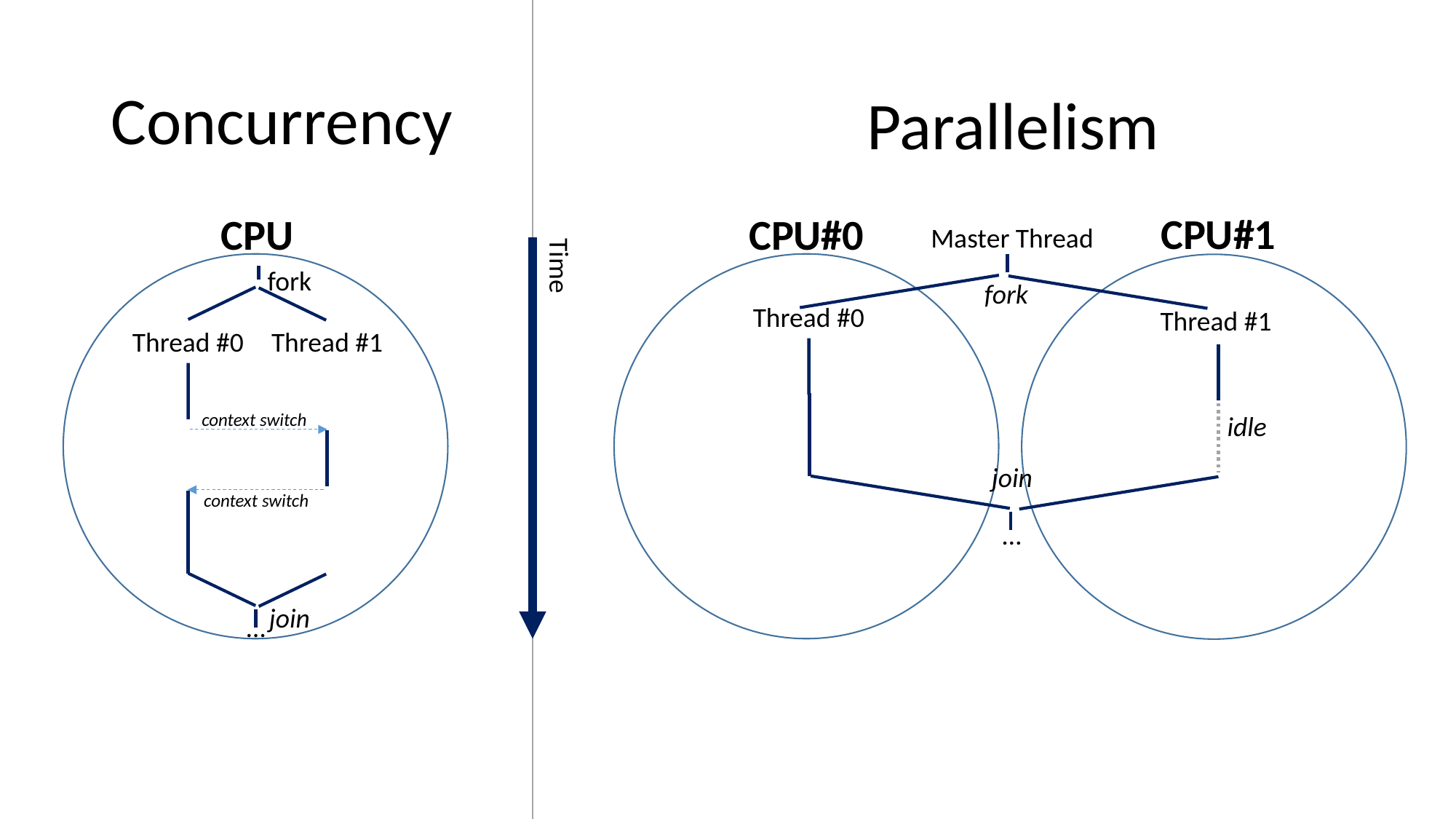

# Concurrency
Parallelism
CPU#1
CPU
CPU#0
Master Thread
Time

fork
fork
Thread #0
Thread #1
Thread #0
Thread #1
context switch
idle
join
context switch
…
join
…